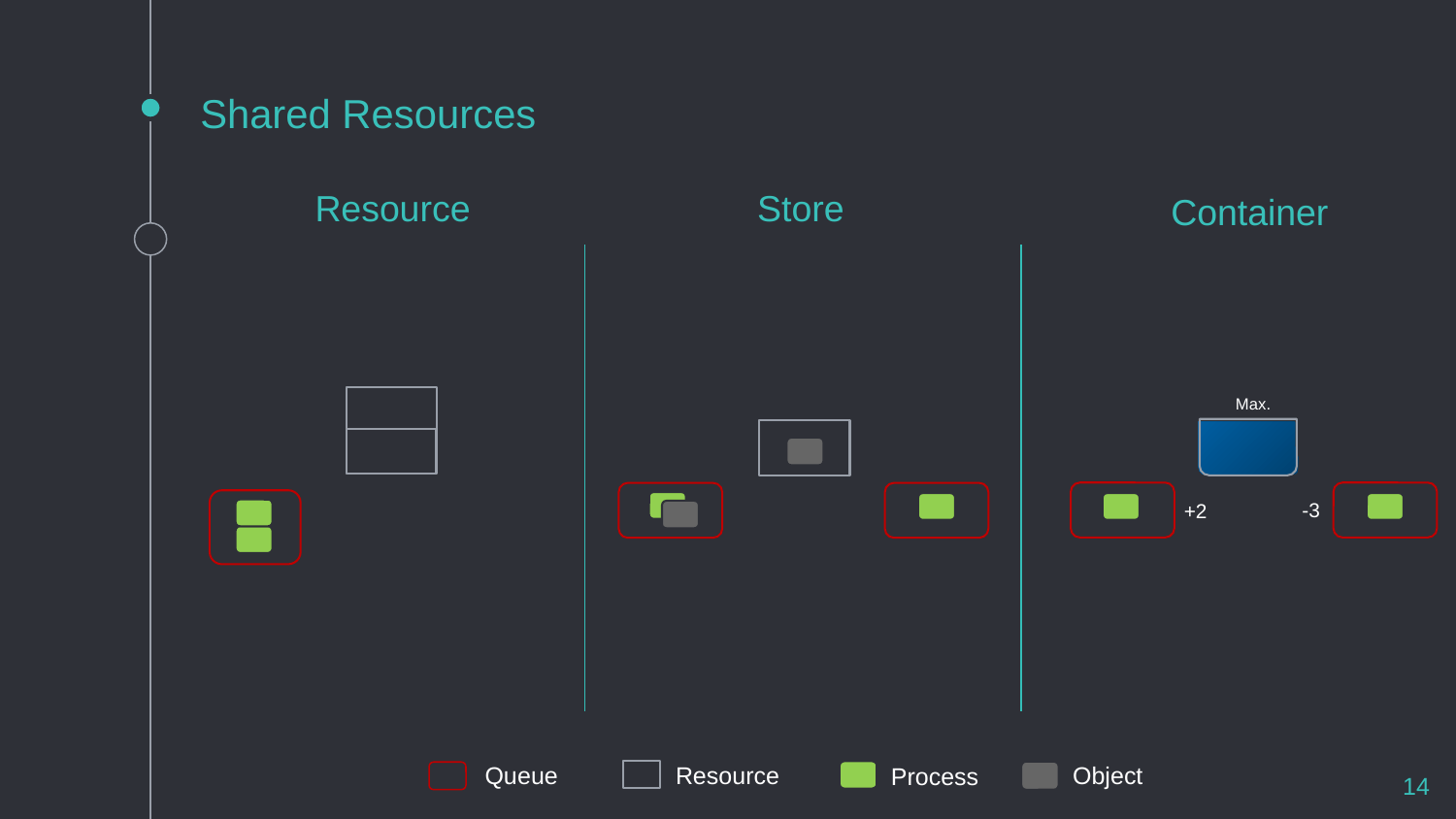

# Shared Resources
Resource
Store
Container

Max.

-3
+2

Queue
Resource
Object
Process
14